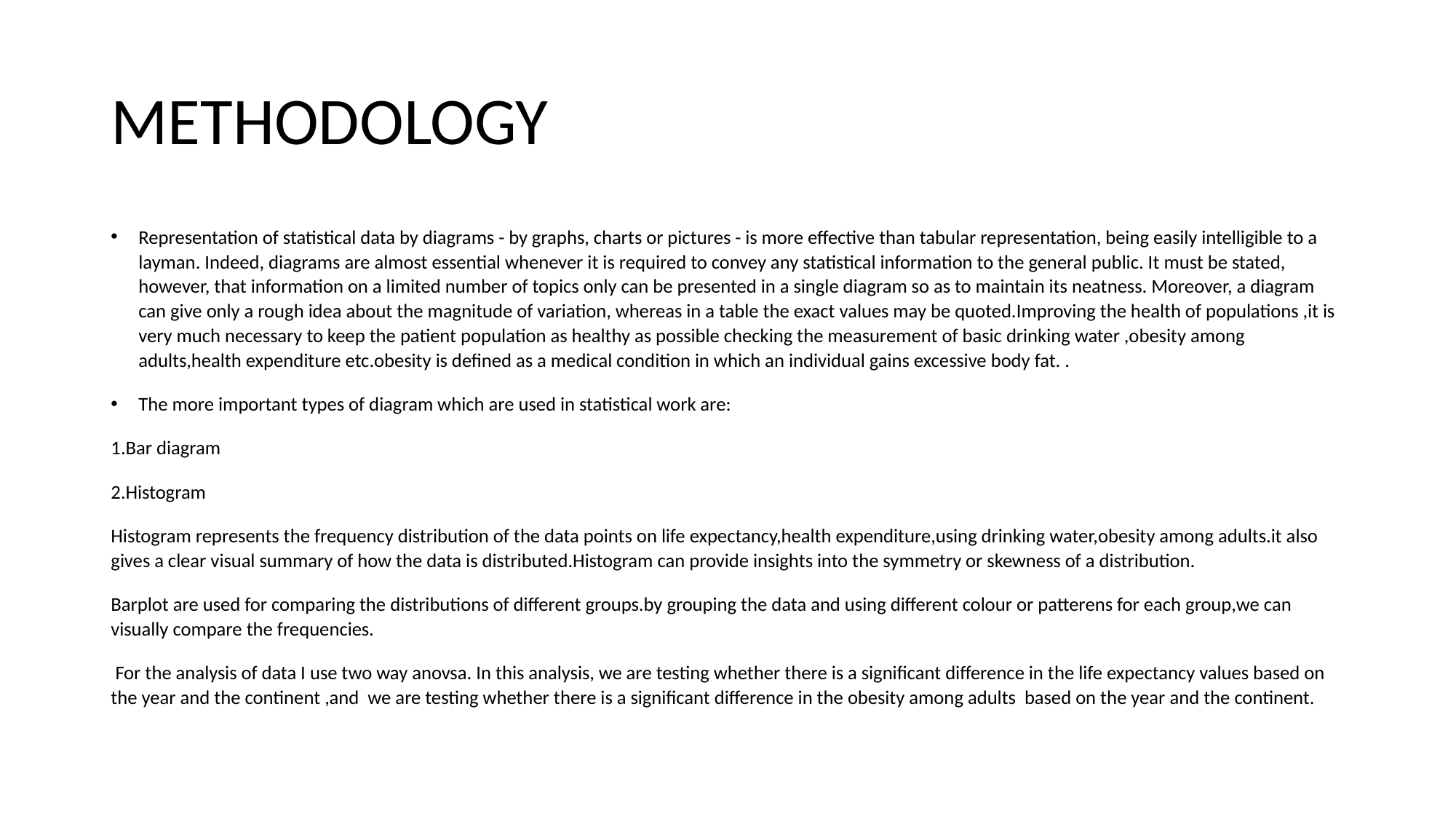

# METHODOLOGY
Representation of statistical data by diagrams - by graphs, charts or pictures - is more effective than tabular representation, being easily intelligible to a layman. Indeed, diagrams are almost essential whenever it is required to convey any statistical information to the general public. It must be stated, however, that information on a limited number of topics only can be presented in a single diagram so as to maintain its neatness. Moreover, a diagram can give only a rough idea about the magnitude of variation, whereas in a table the exact values may be quoted.Improving the health of populations ,it is very much necessary to keep the patient population as healthy as possible checking the measurement of basic drinking water ,obesity among adults,health expenditure etc.obesity is defined as a medical condition in which an individual gains excessive body fat. .
The more important types of diagram which are used in statistical work are:
1.Bar diagram
2.Histogram
Histogram represents the frequency distribution of the data points on life expectancy,health expenditure,using drinking water,obesity among adults.it also gives a clear visual summary of how the data is distributed.Histogram can provide insights into the symmetry or skewness of a distribution.
Barplot are used for comparing the distributions of different groups.by grouping the data and using different colour or patterens for each group,we can visually compare the frequencies.
 For the analysis of data I use two way anovsa. In this analysis, we are testing whether there is a significant difference in the life expectancy values based on the year and the continent ,and  we are testing whether there is a significant difference in the obesity among adults  based on the year and the continent.